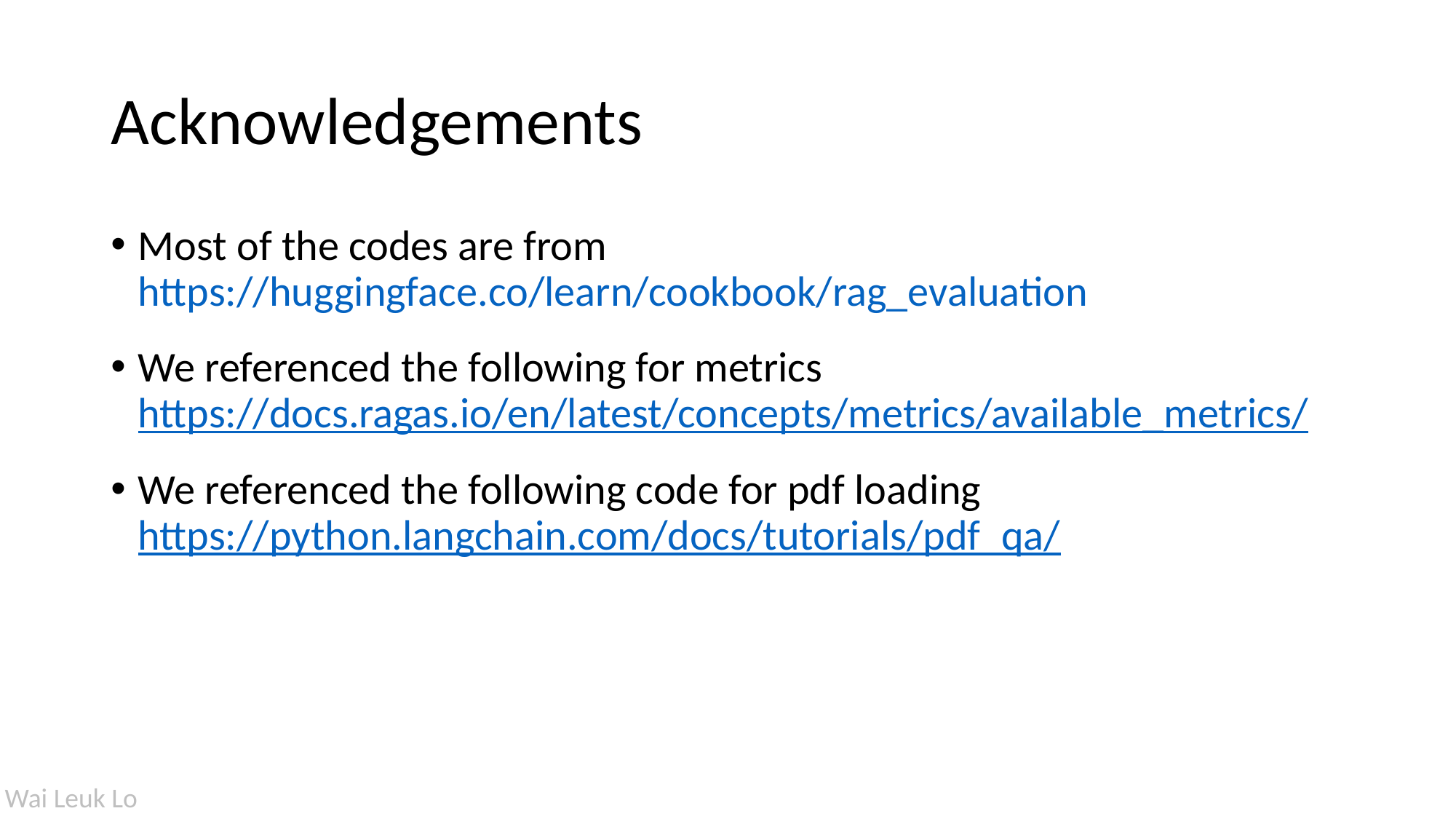

# Acknowledgements
Most of the codes are from https://huggingface.co/learn/cookbook/rag_evaluation
We referenced the following for metrics https://docs.ragas.io/en/latest/concepts/metrics/available_metrics/
We referenced the following code for pdf loading
https://python.langchain.com/docs/tutorials/pdf_qa/
Wai Leuk Lo